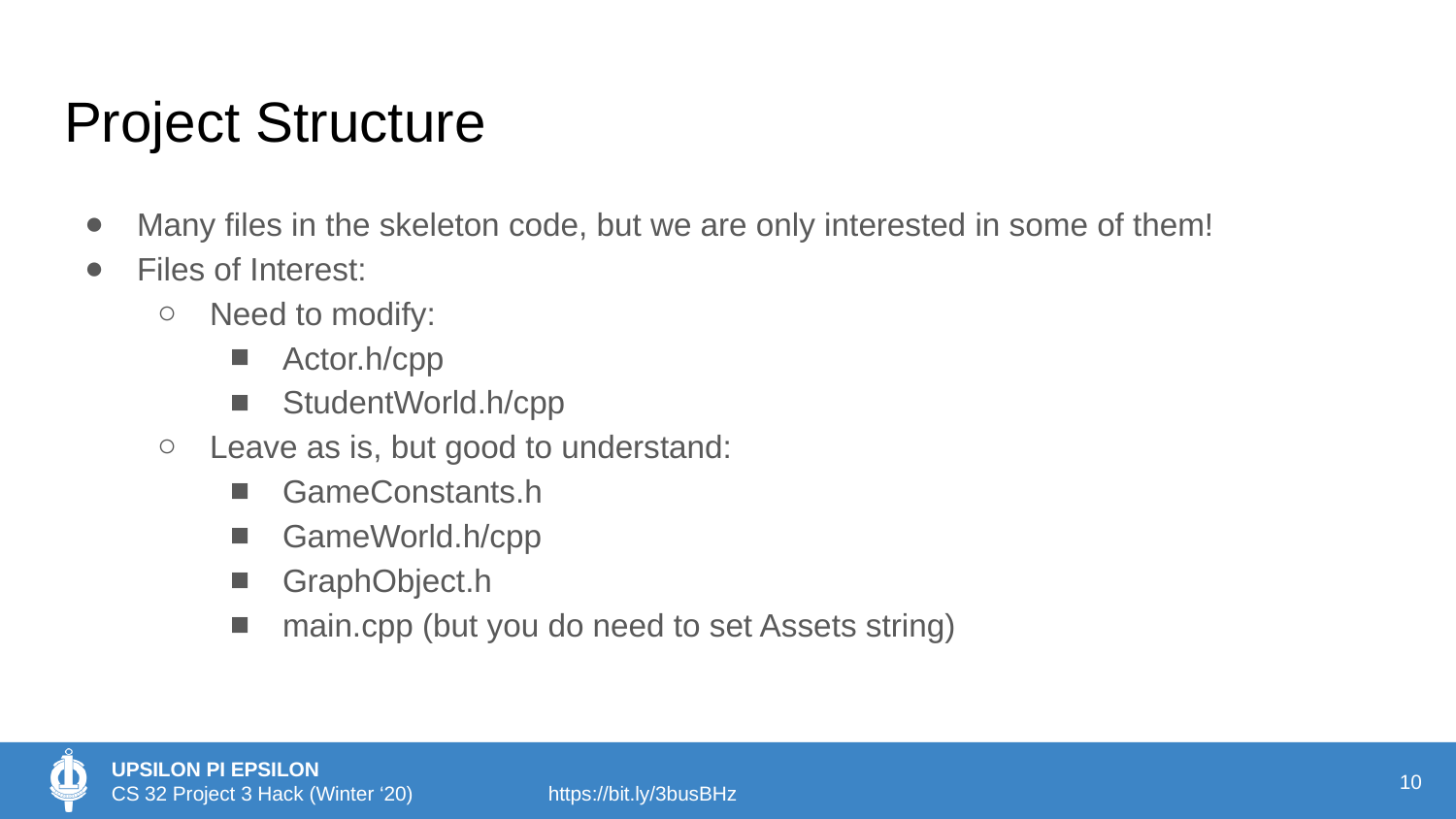

# Project Structure
Many files in the skeleton code, but we are only interested in some of them!
Files of Interest:
Need to modify:
Actor.h/cpp
StudentWorld.h/cpp
Leave as is, but good to understand:
GameConstants.h
GameWorld.h/cpp
GraphObject.h
main.cpp (but you do need to set Assets string)
10